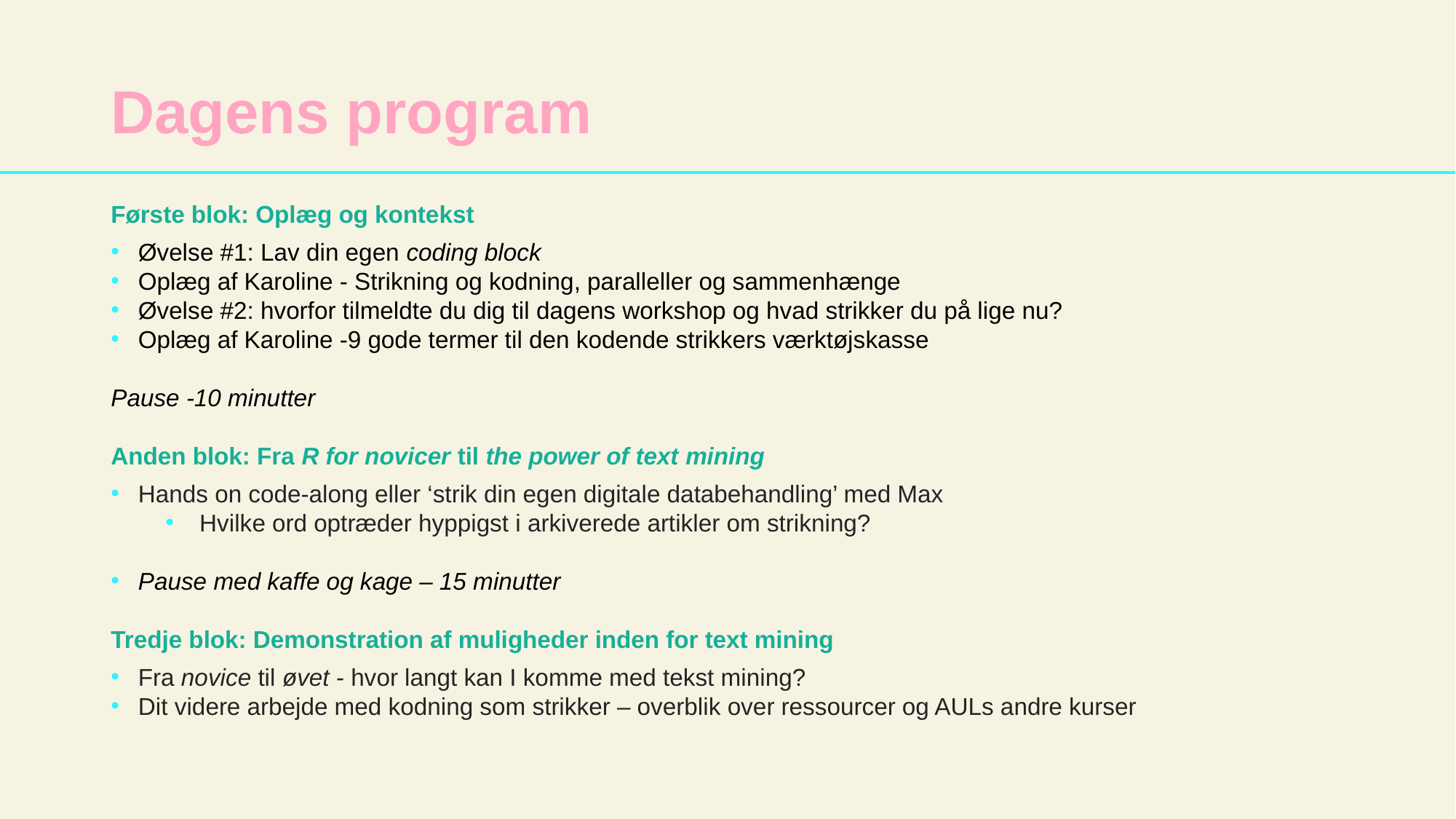

# Dagens program
Første blok: Oplæg og kontekst
Øvelse #1: Lav din egen coding block
Oplæg af Karoline - Strikning og kodning, paralleller og sammenhænge
Øvelse #2: hvorfor tilmeldte du dig til dagens workshop og hvad strikker du på lige nu?
Oplæg af Karoline -9 gode termer til den kodende strikkers værktøjskasse

Pause -10 minutter

Anden blok: Fra R for novicer til the power of text mining
Hands on code-along eller ‘strik din egen digitale databehandling’ med Max
 Hvilke ord optræder hyppigst i arkiverede artikler om strikning?
Pause med kaffe og kage – 15 minutter
Tredje blok: Demonstration af muligheder inden for text mining
Fra novice til øvet - hvor langt kan I komme med tekst mining?
Dit videre arbejde med kodning som strikker – overblik over ressourcer og AULs andre kurser